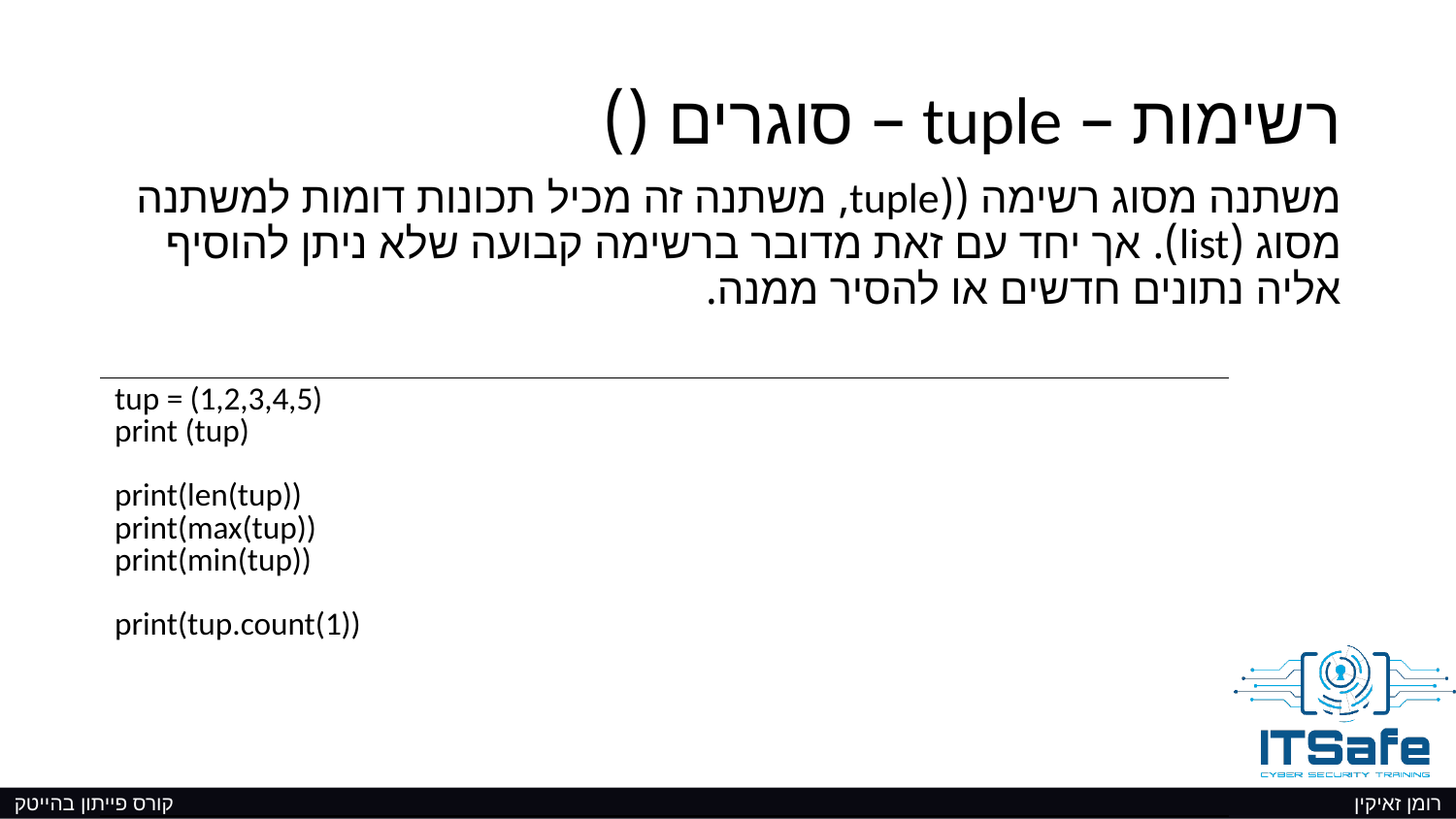

# רשימות – tuple – סוגרים ()
משתנה מסוג רשימה ((tuple, משתנה זה מכיל תכונות דומות למשתנה מסוג (list). אך יחד עם זאת מדובר ברשימה קבועה שלא ניתן להוסיף אליה נתונים חדשים או להסיר ממנה.

| tup = (1,2,3,4,5) print (tup) print(len(tup)) print(max(tup)) print(min(tup)) print(tup.count(1)) |  |
| --- | --- |